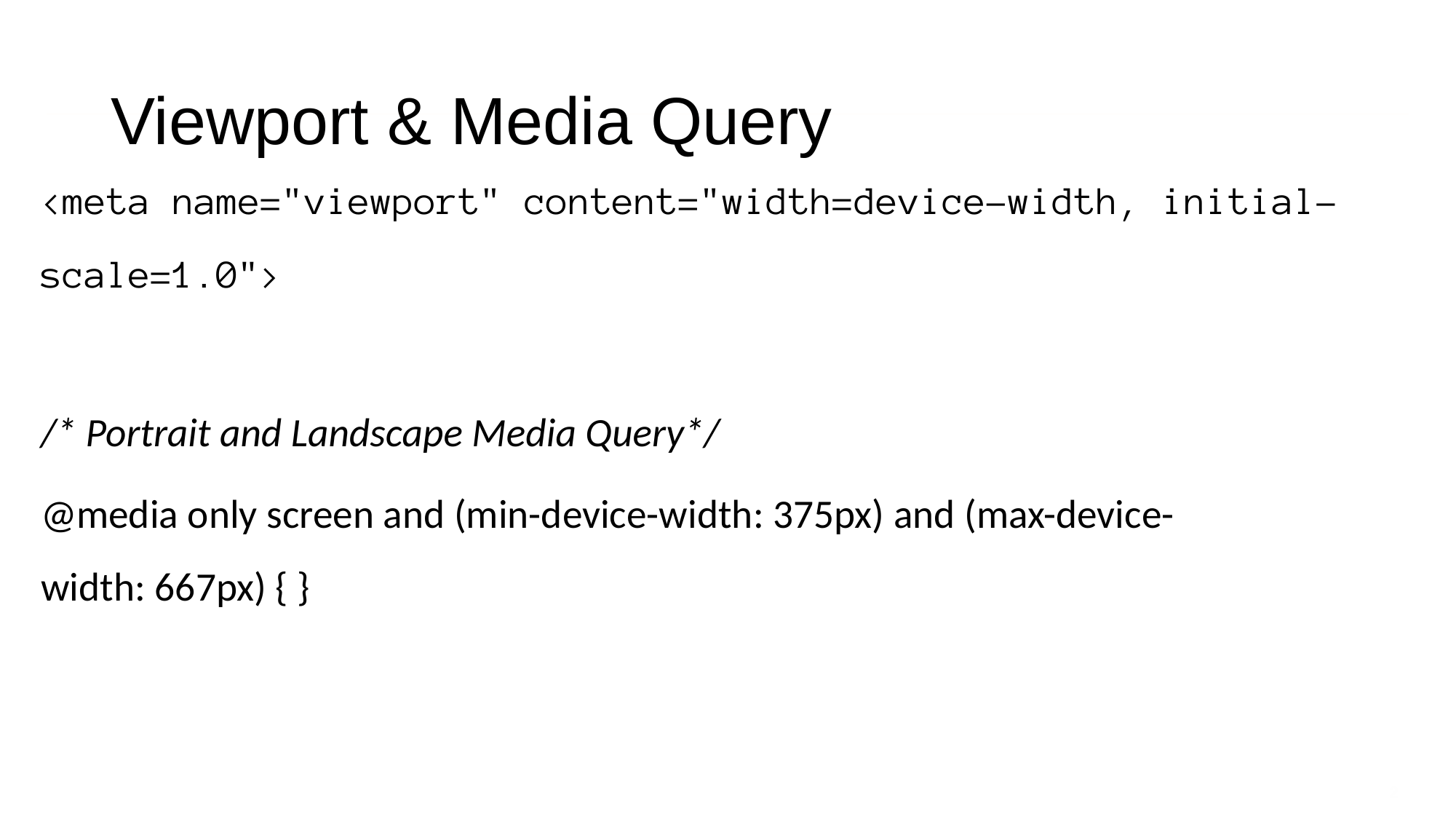

# Viewport & Media Query
<meta name="viewport" content="width=device-width, initial-scale=1.0">
/* Portrait and Landscape Media Query*/
@media only screen and (min-device-width: 375px) and (max-device-width: 667px) { }

2